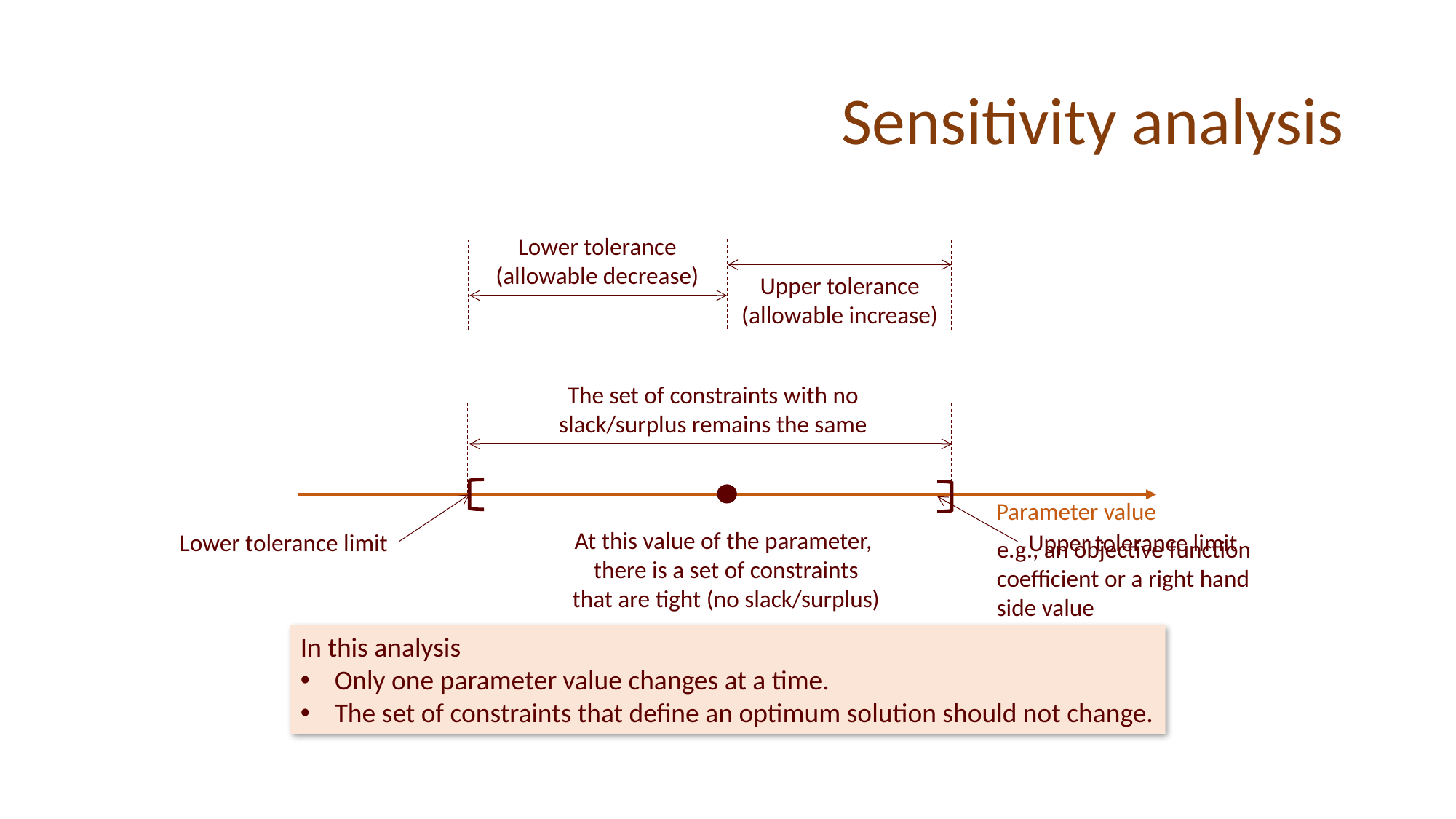

# Sensitivity analysis
Lower tolerance
(allowable decrease)
Upper tolerance
(allowable increase)
The set of constraints with no
slack/surplus remains the same

Parameter value
At this value of the parameter,
there is a set of constraints
that are tight (no slack/surplus)
Lower tolerance limit
Upper tolerance limit
e.g., an objective function
coefficient or a right hand
side value
In this analysis
Only one parameter value changes at a time.
The set of constraints that define an optimum solution should not change.